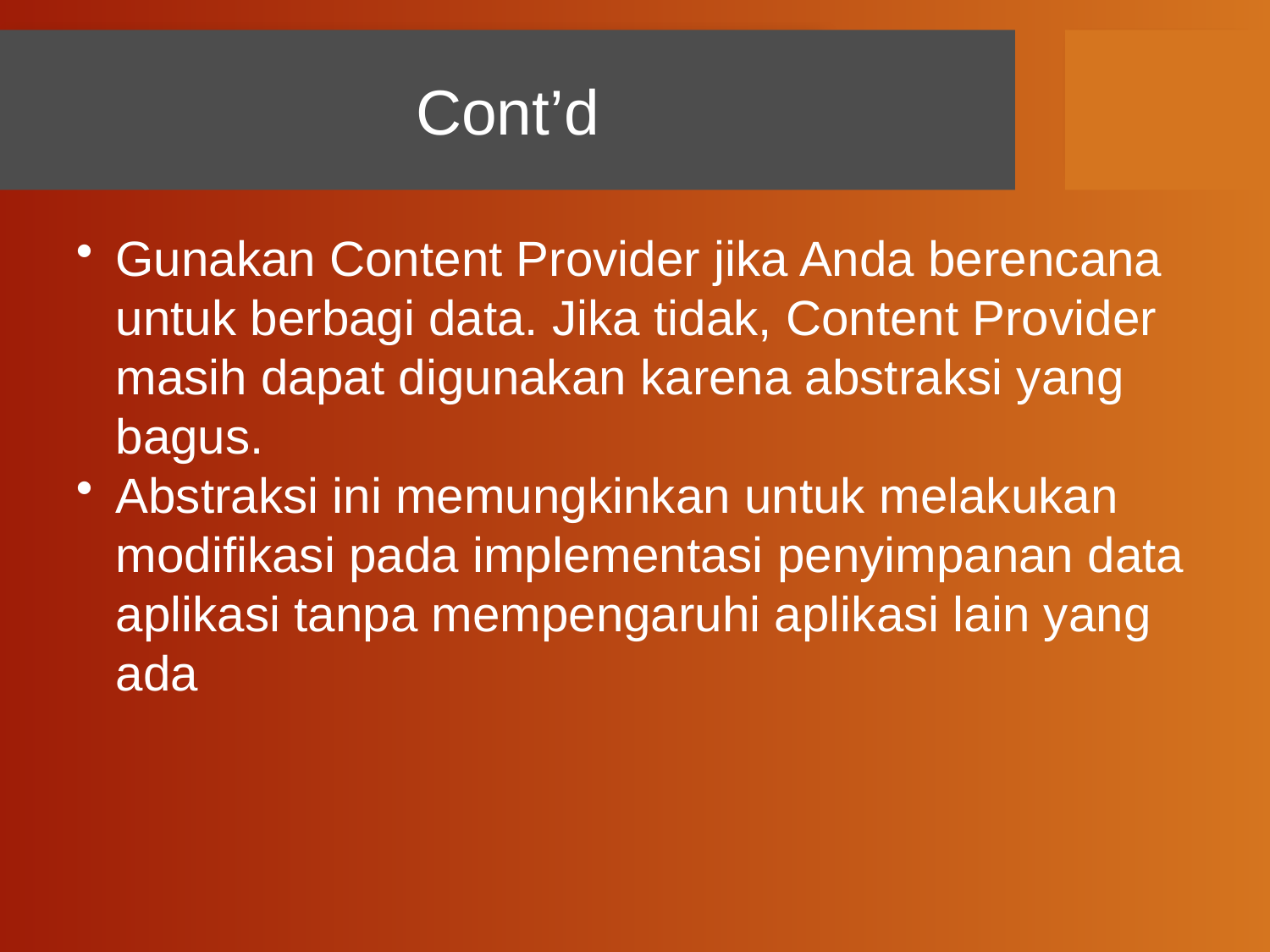

# Cont’d
Gunakan Content Provider jika Anda berencana untuk berbagi data. Jika tidak, Content Provider masih dapat digunakan karena abstraksi yang bagus.
Abstraksi ini memungkinkan untuk melakukan modifikasi pada implementasi penyimpanan data aplikasi tanpa mempengaruhi aplikasi lain yang ada